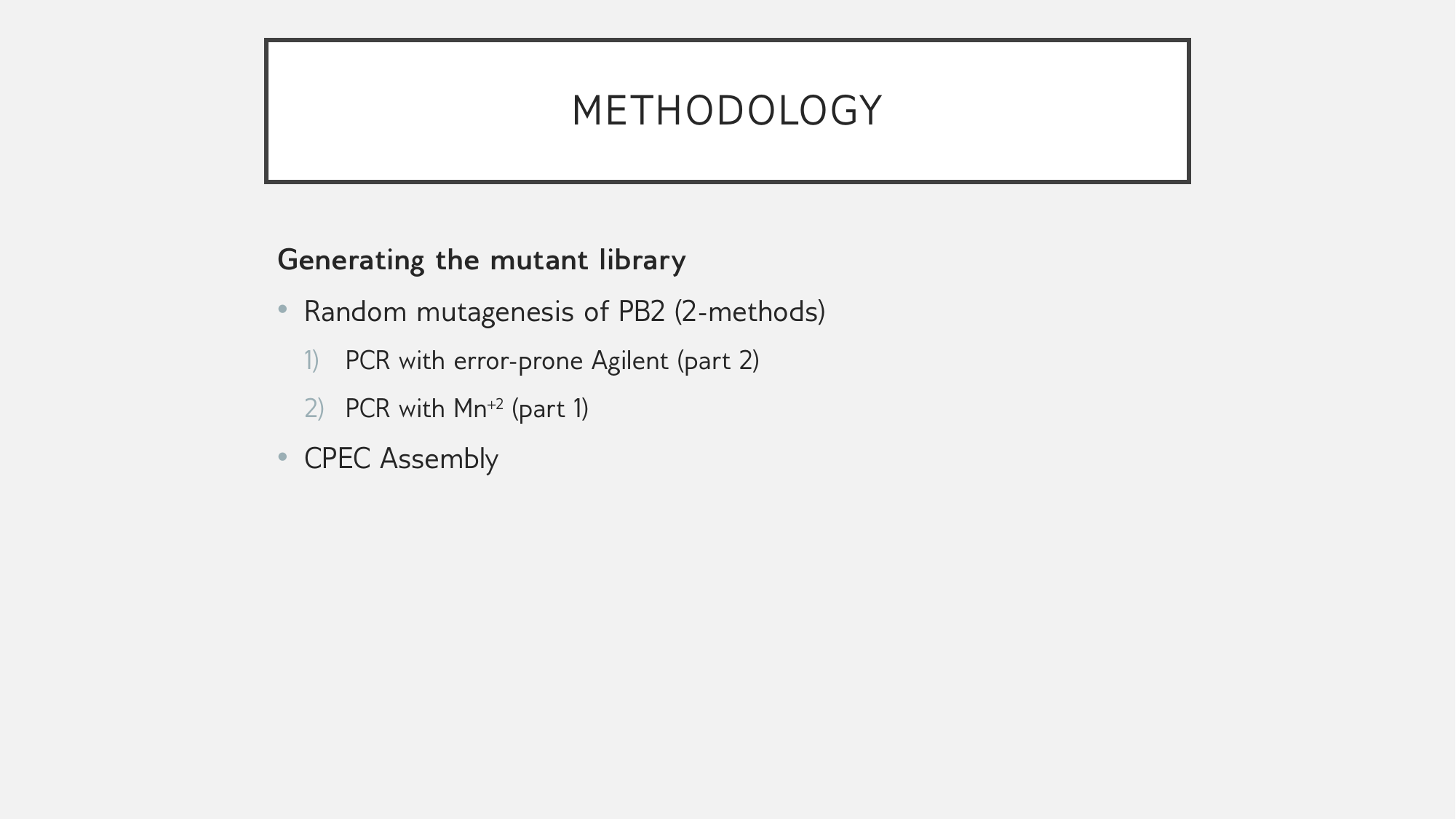

# Methodology
Generating the mutant library
Random mutagenesis of PB2 (2-methods)
PCR with error-prone Agilent (part 2)
PCR with Mn+2 (part 1)
CPEC Assembly